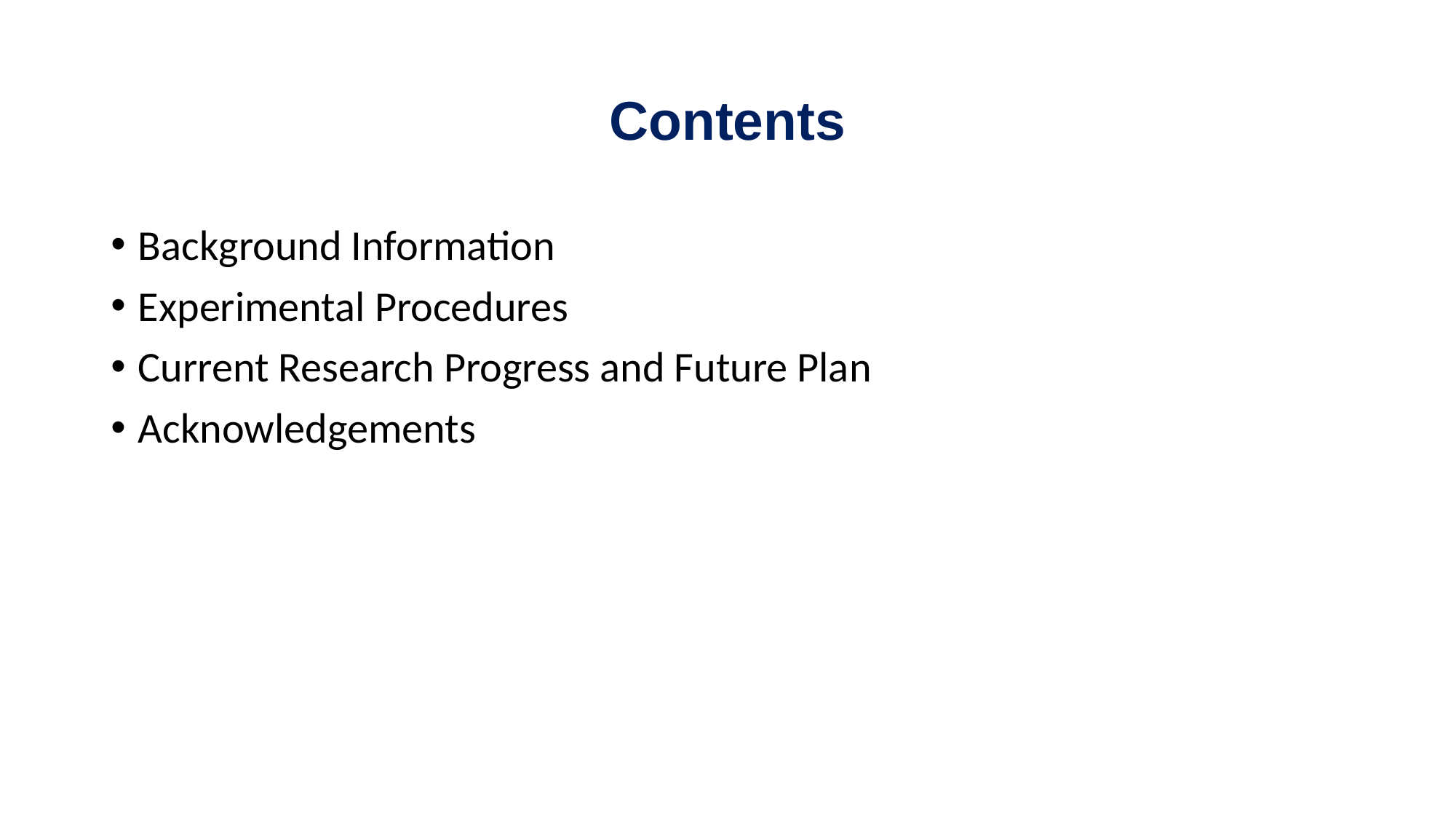

# Contents
Background Information
Experimental Procedures
Current Research Progress and Future Plan
Acknowledgements